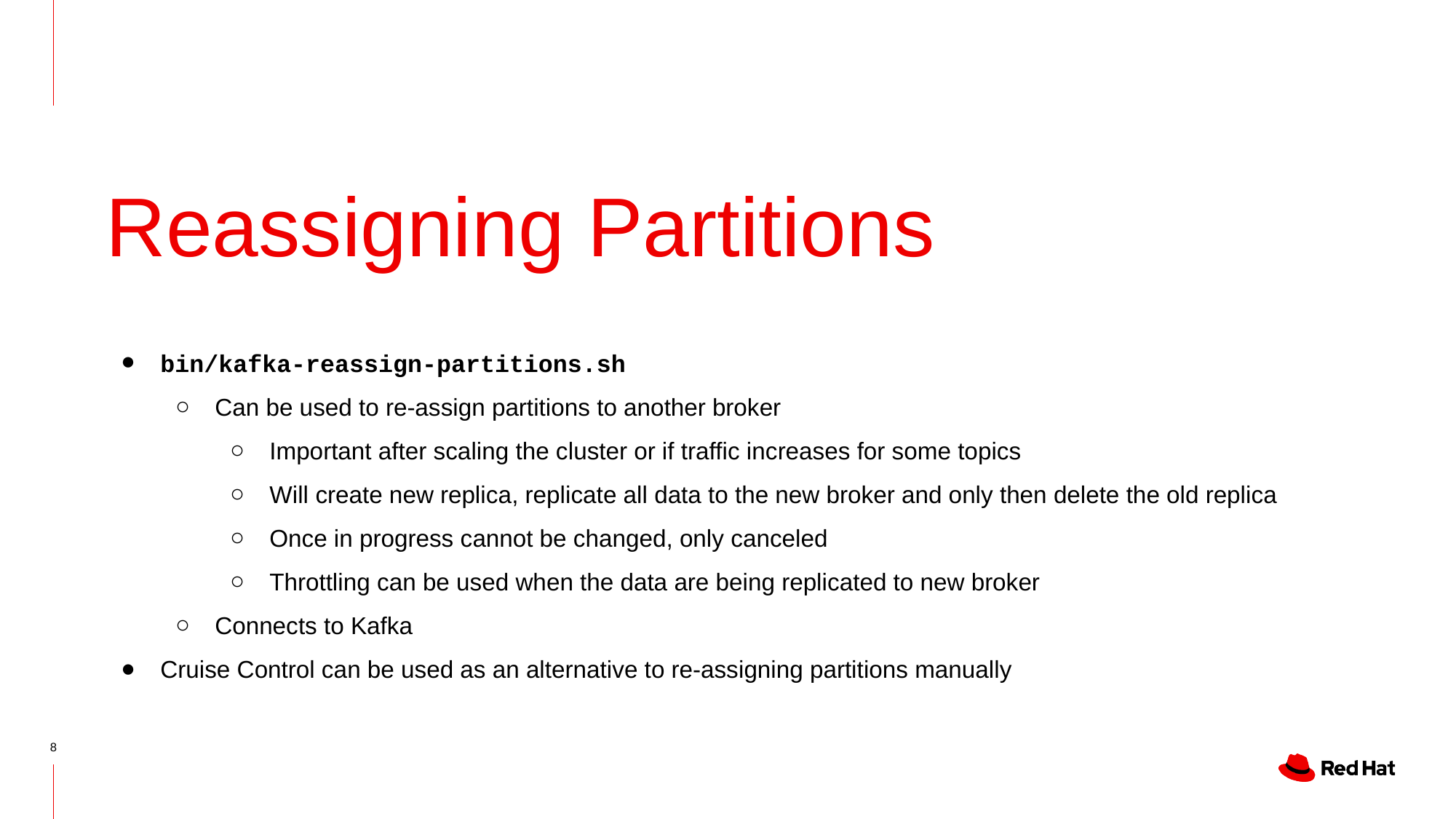

# Reassigning Partitions
bin/kafka-reassign-partitions.sh
Can be used to re-assign partitions to another broker
Important after scaling the cluster or if traffic increases for some topics
Will create new replica, replicate all data to the new broker and only then delete the old replica
Once in progress cannot be changed, only canceled
Throttling can be used when the data are being replicated to new broker
Connects to Kafka
Cruise Control can be used as an alternative to re-assigning partitions manually
8